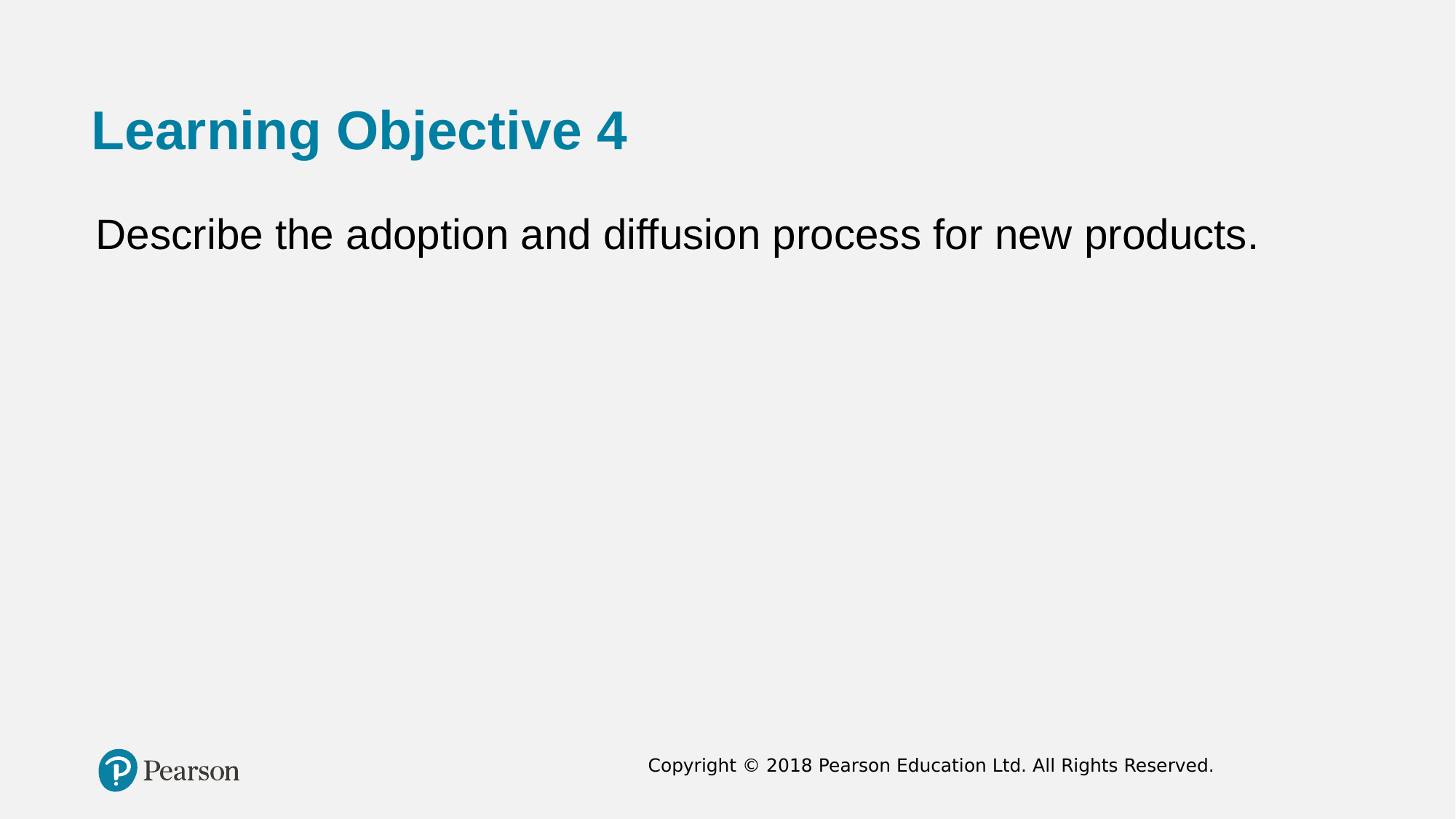

# Learning Objective 4
Describe the adoption and diffusion process for new products.